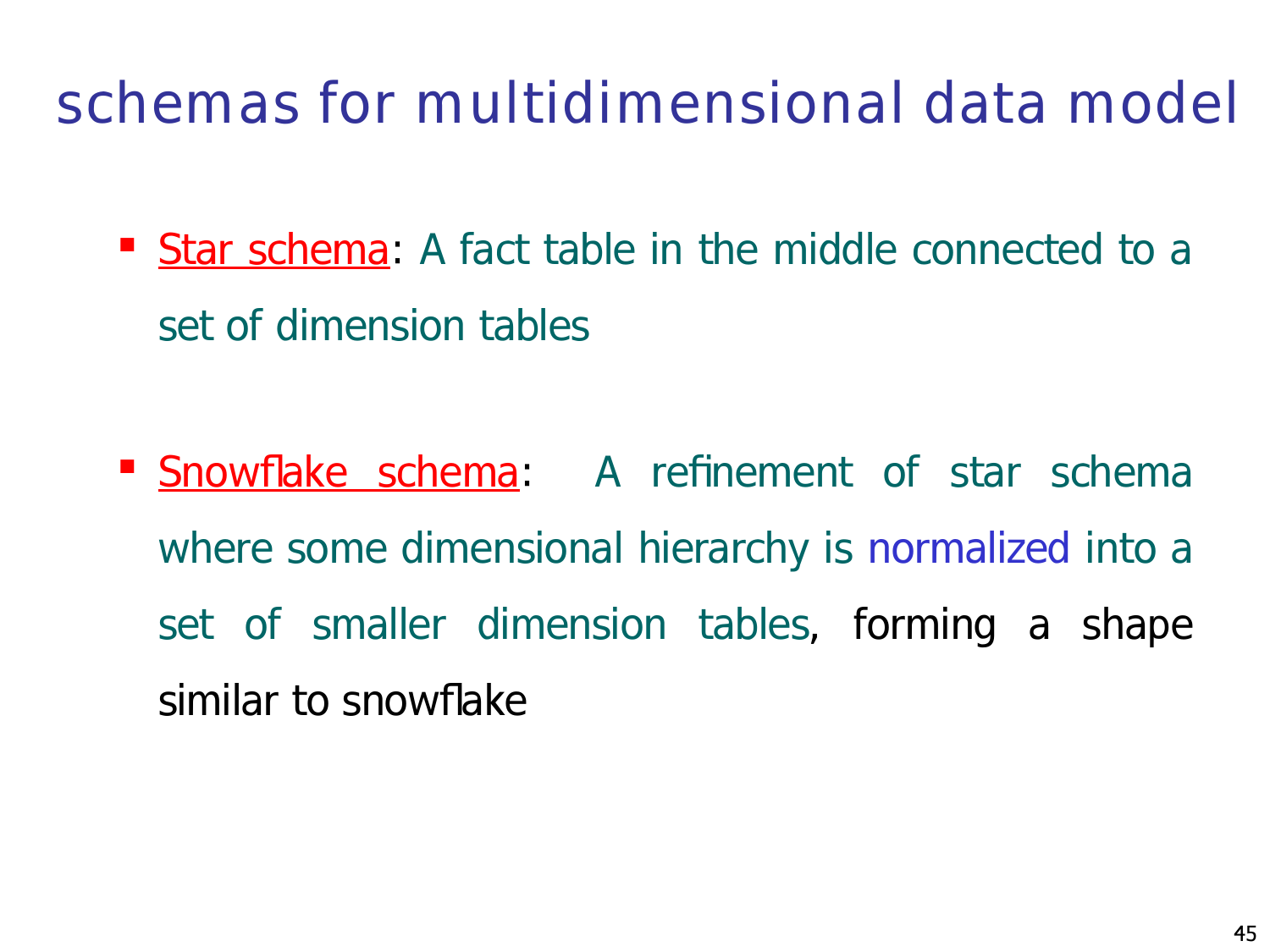

# schemas for multidimensional data model
Star schema: A fact table in the middle connected to a set of dimension tables

Snowflake schema:  A refinement of star schema where some dimensional hierarchy is normalized into a set of smaller dimension tables, forming a shape similar to snowflake
45